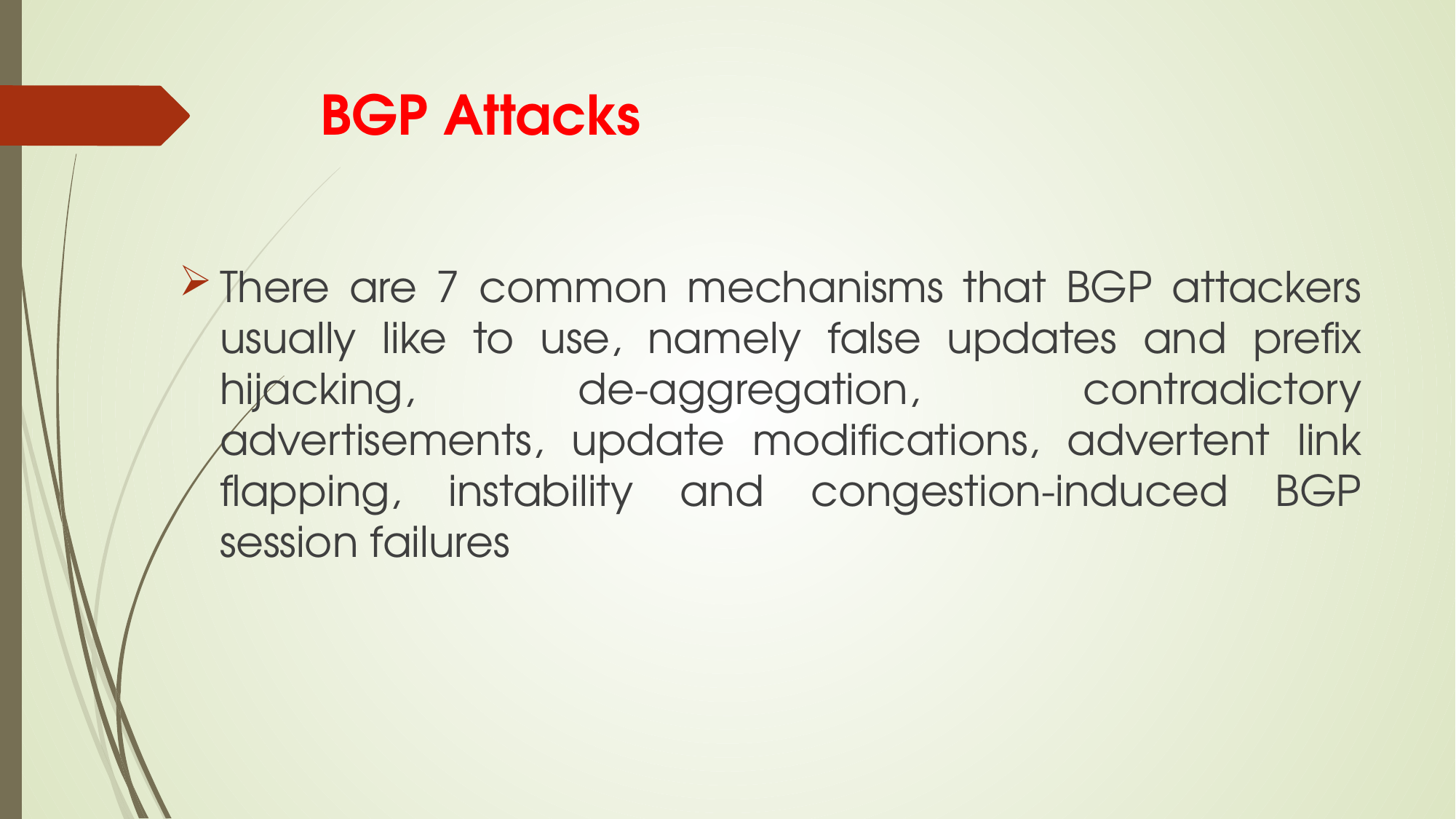

# BGP Attacks
There are 7 common mechanisms that BGP attackers usually like to use, namely false updates and prefix hijacking, de-aggregation, contradictory advertisements, update modifications, advertent link flapping, instability and congestion-induced BGP session failures